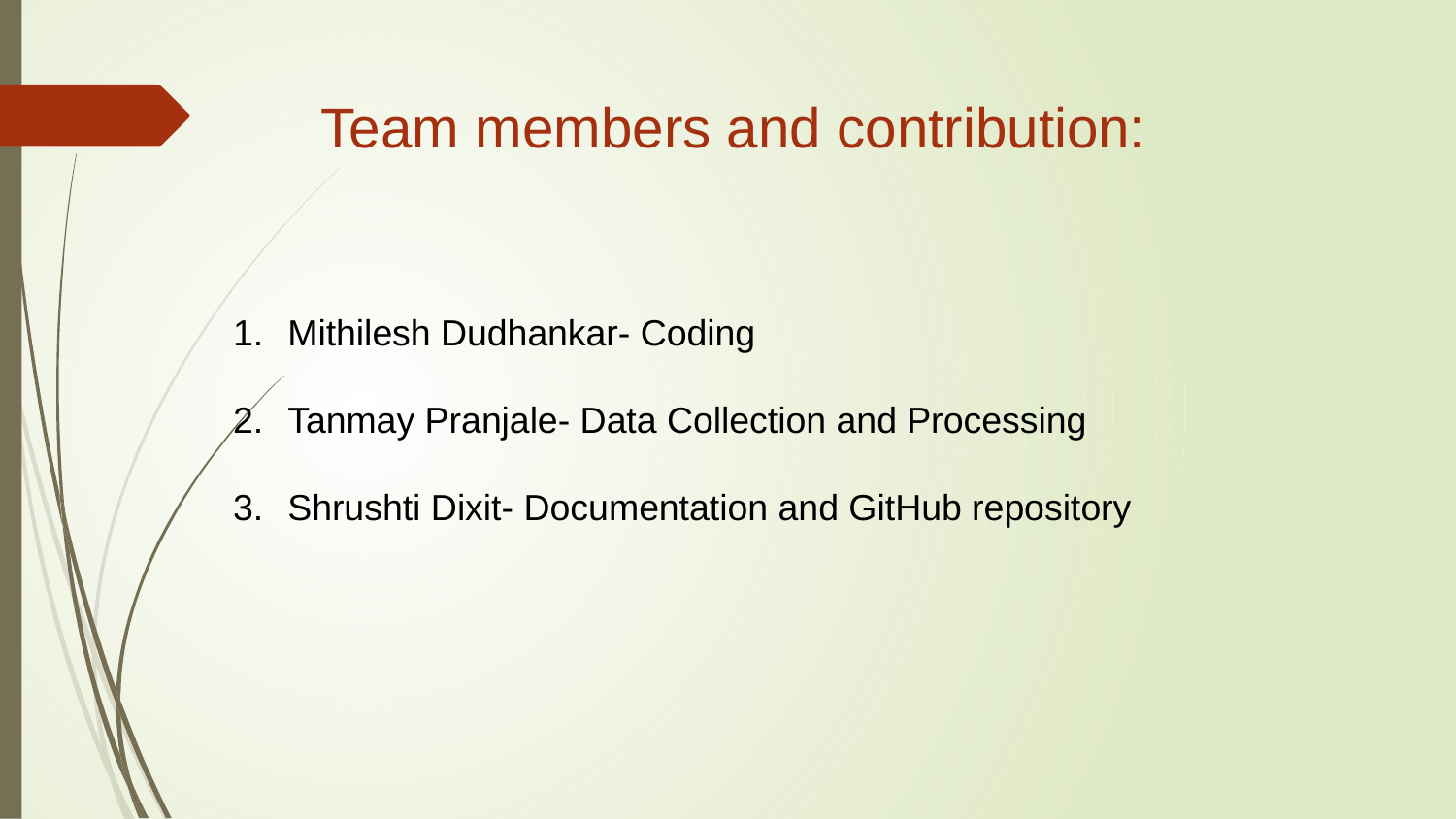

# Team members and contribution:

Mithilesh Dudhankar- Coding

Tanmay Pranjale- Data Collection and Processing

Shrushti Dixit- Documentation and GitHub repository